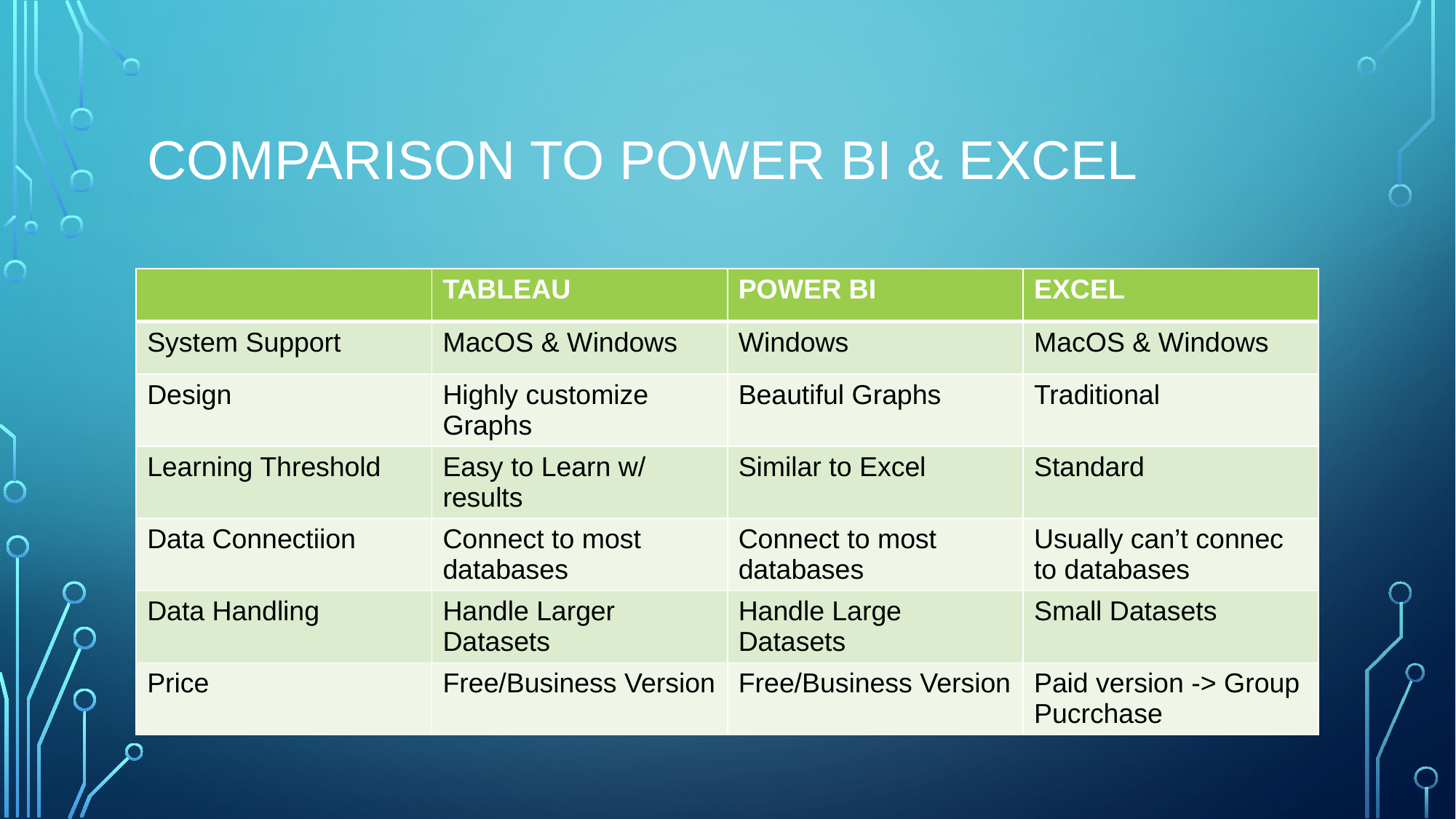

# COMPARISON to POWER BI & EXCEL
|  | TABLEAU | POWER BI | EXCEL |
| --- | --- | --- | --- |
| System Support | MacOS & Windows | Windows | MacOS & Windows |
| Design | Highly customize Graphs | Beautiful Graphs | Traditional |
| Learning Threshold | Easy to Learn w/ results | Similar to Excel | Standard |
| Data Connectiion | Connect to most databases | Connect to most databases | Usually can’t connec to databases |
| Data Handling | Handle Larger Datasets | Handle Large Datasets | Small Datasets |
| Price | Free/Business Version | Free/Business Version | Paid version -> Group Pucrchase |